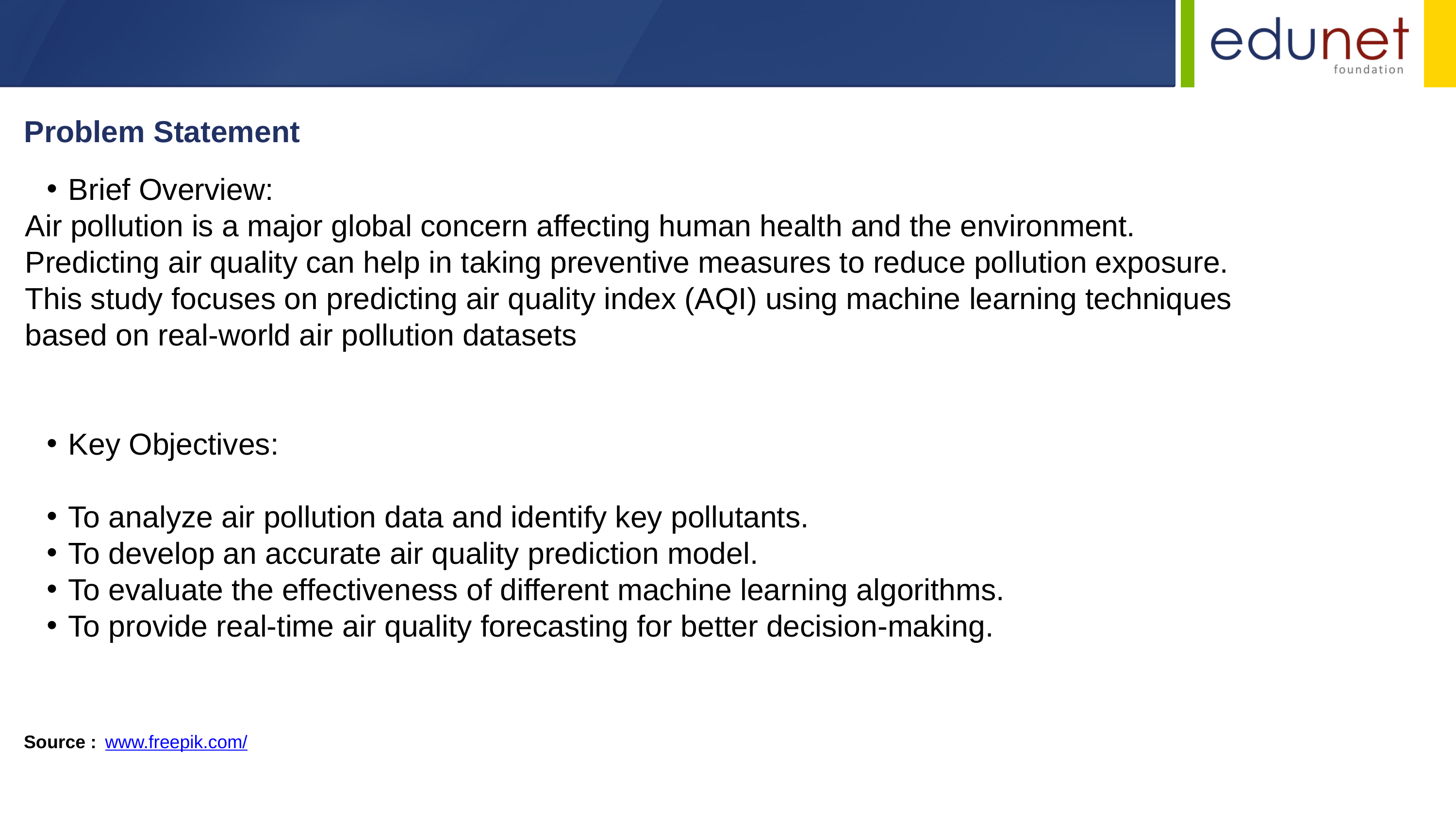

Problem Statement

Brief Overview:
Air pollution is a major global concern affecting human health and the environment. Predicting air quality can help in taking preventive measures to reduce pollution exposure. This study focuses on predicting air quality index (AQI) using machine learning techniques based on real-world air pollution datasets

Key Objectives:

To analyze air pollution data and identify key pollutants.
To develop an accurate air quality prediction model.
To evaluate the effectiveness of different machine learning algorithms.
To provide real-time air quality forecasting for better decision-making.

Source :

www.freepik.com/